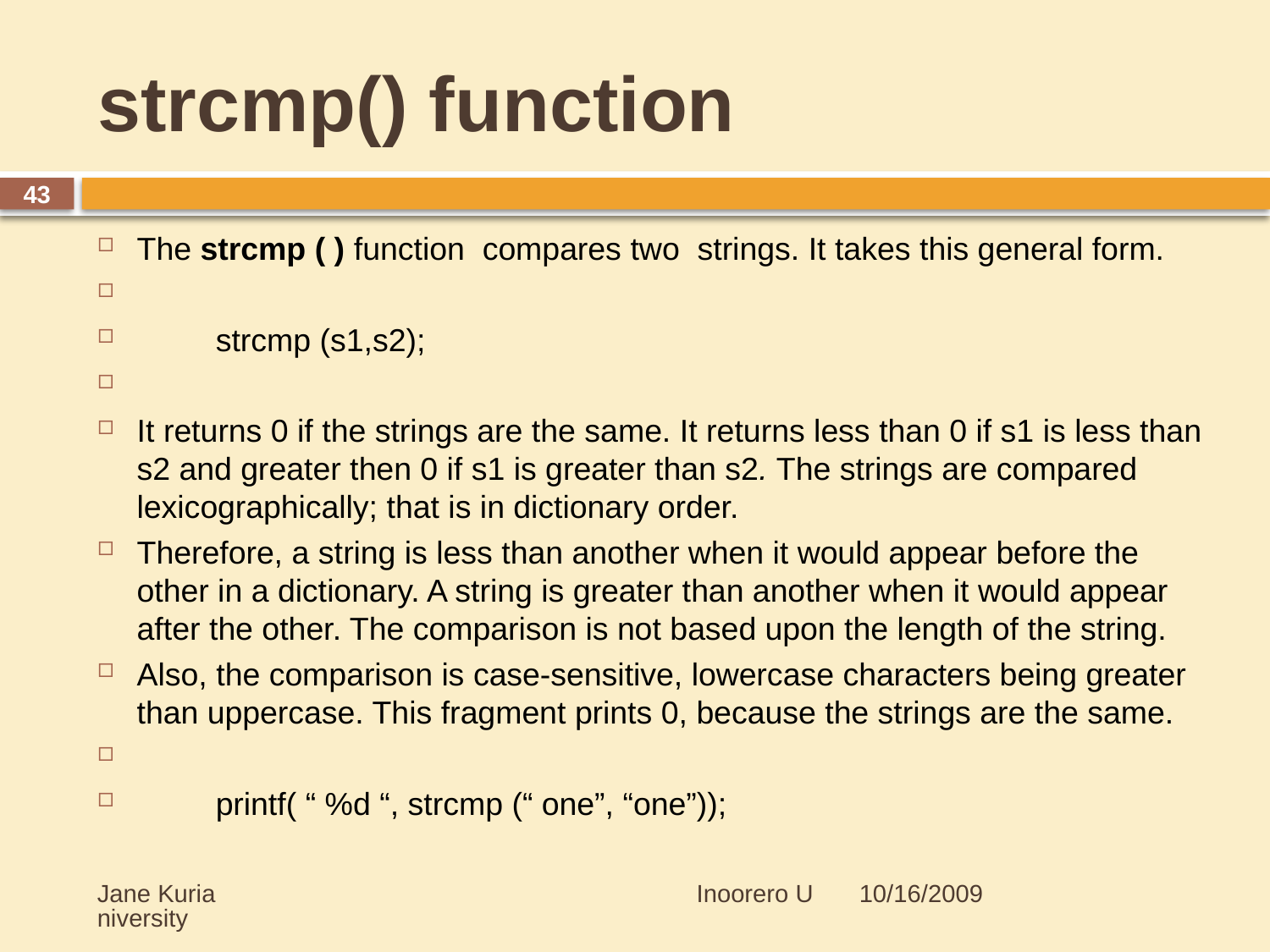

# strcmp() function
43
The strcmp ( ) function  compares two  strings. It takes this general form.

	strcmp (s1,s2);

It returns 0 if the strings are the same. It returns less than 0 if s1 is less than s2 and greater then 0 if s1 is greater than s2. The strings are compared lexicographically; that is in dictionary order.
Therefore, a string is less than another when it would appear before the other in a dictionary. A string is greater than another when it would appear after the other. The comparison is not based upon the length of the string.
Also, the comparison is case-sensitive, lowercase characters being greater than uppercase. This fragment prints 0, because the strings are the same.

	printf( “ %d “, strcmp (“ one”, “one”));

Jane Kuria                                                                     Inoorero University
10/16/2009